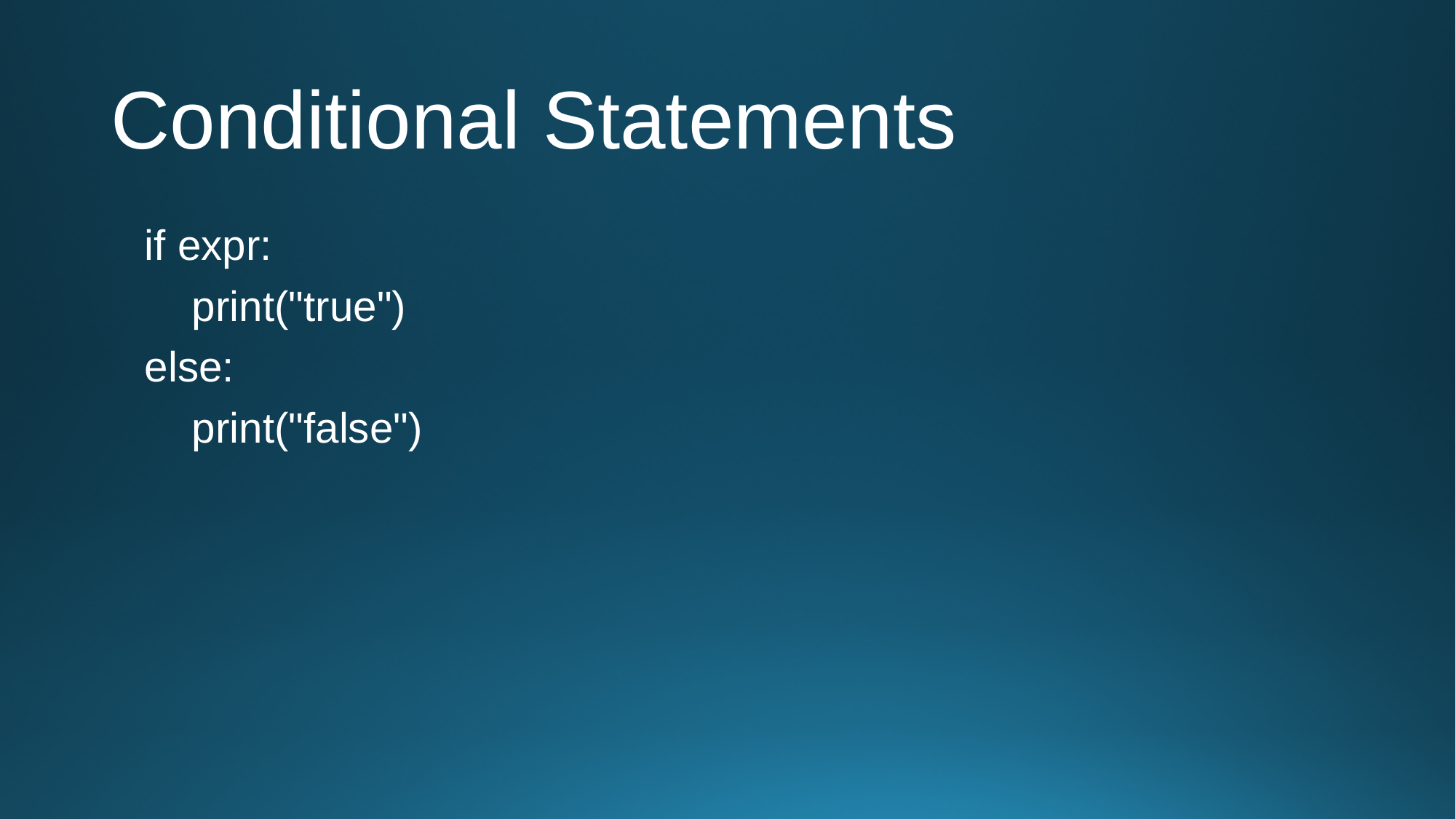

# Conditional Statements
if expr:
    print("true")
else:
    print("false")